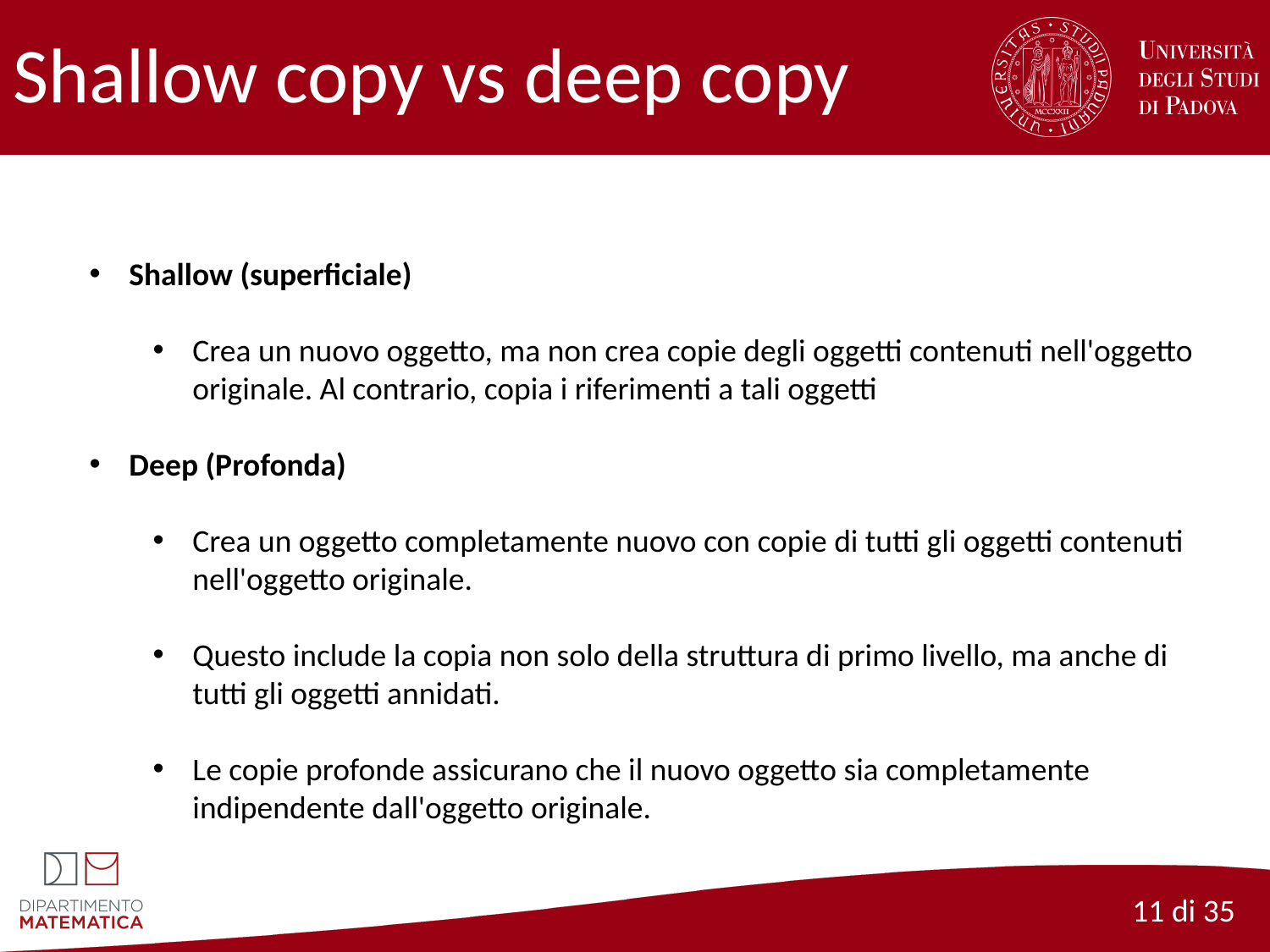

# Shallow copy vs deep copy
Shallow (superficiale)

Crea un nuovo oggetto, ma non crea copie degli oggetti contenuti nell'oggetto originale. Al contrario, copia i riferimenti a tali oggetti

Deep (Profonda)

Crea un oggetto completamente nuovo con copie di tutti gli oggetti contenuti nell'oggetto originale.

Questo include la copia non solo della struttura di primo livello, ma anche di tutti gli oggetti annidati.

Le copie profonde assicurano che il nuovo oggetto sia completamente indipendente dall'oggetto originale.
11 di 35